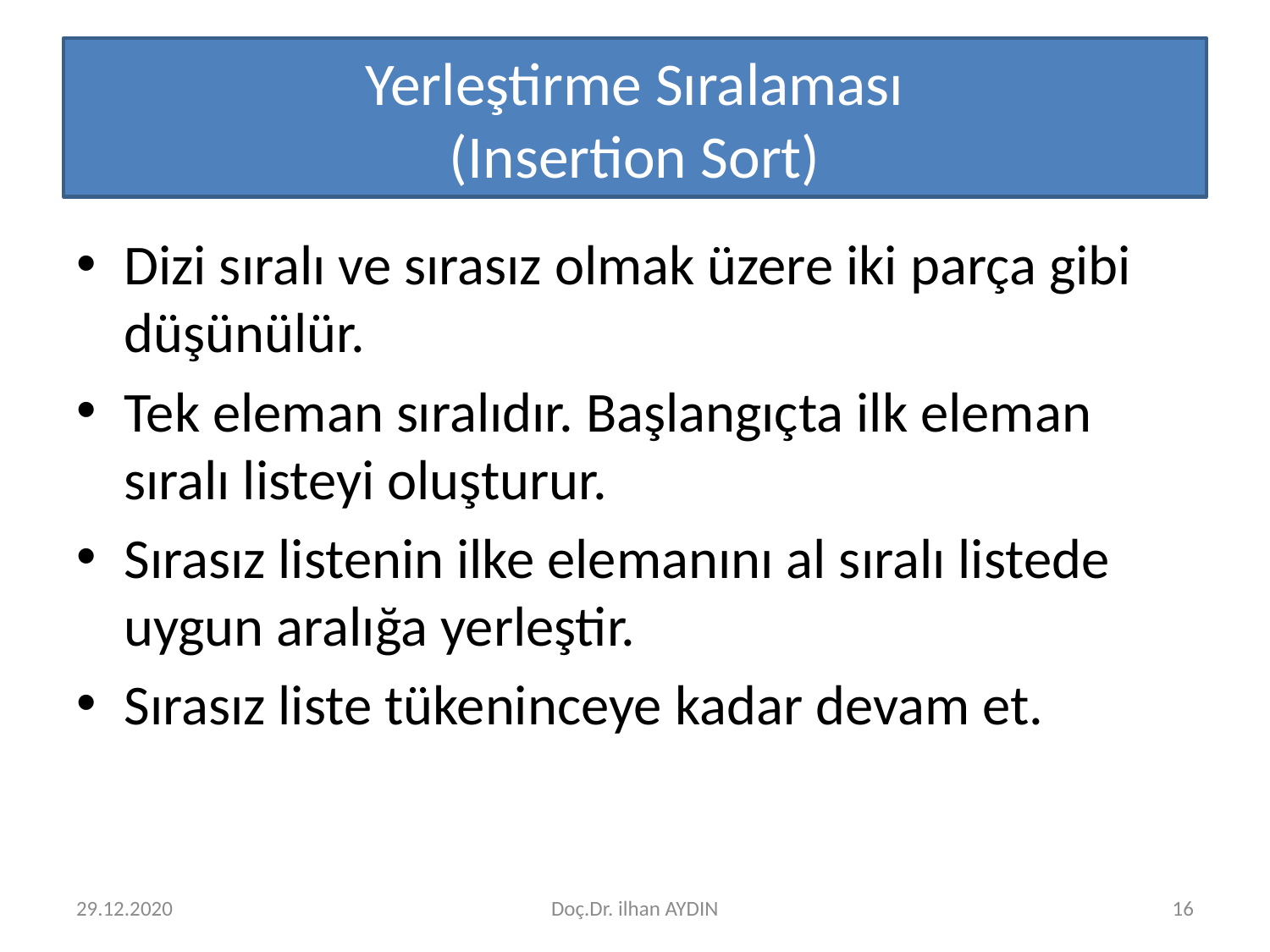

# Yerleştirme Sıralaması (Insertion Sort)
Dizi sıralı ve sırasız olmak üzere iki parça gibi düşünülür.
Tek eleman sıralıdır. Başlangıçta ilk eleman sıralı listeyi oluşturur.
Sırasız listenin ilke elemanını al sıralı listede uygun aralığa yerleştir.
Sırasız liste tükeninceye kadar devam et.
29.12.2020
Doç.Dr. ilhan AYDIN
16